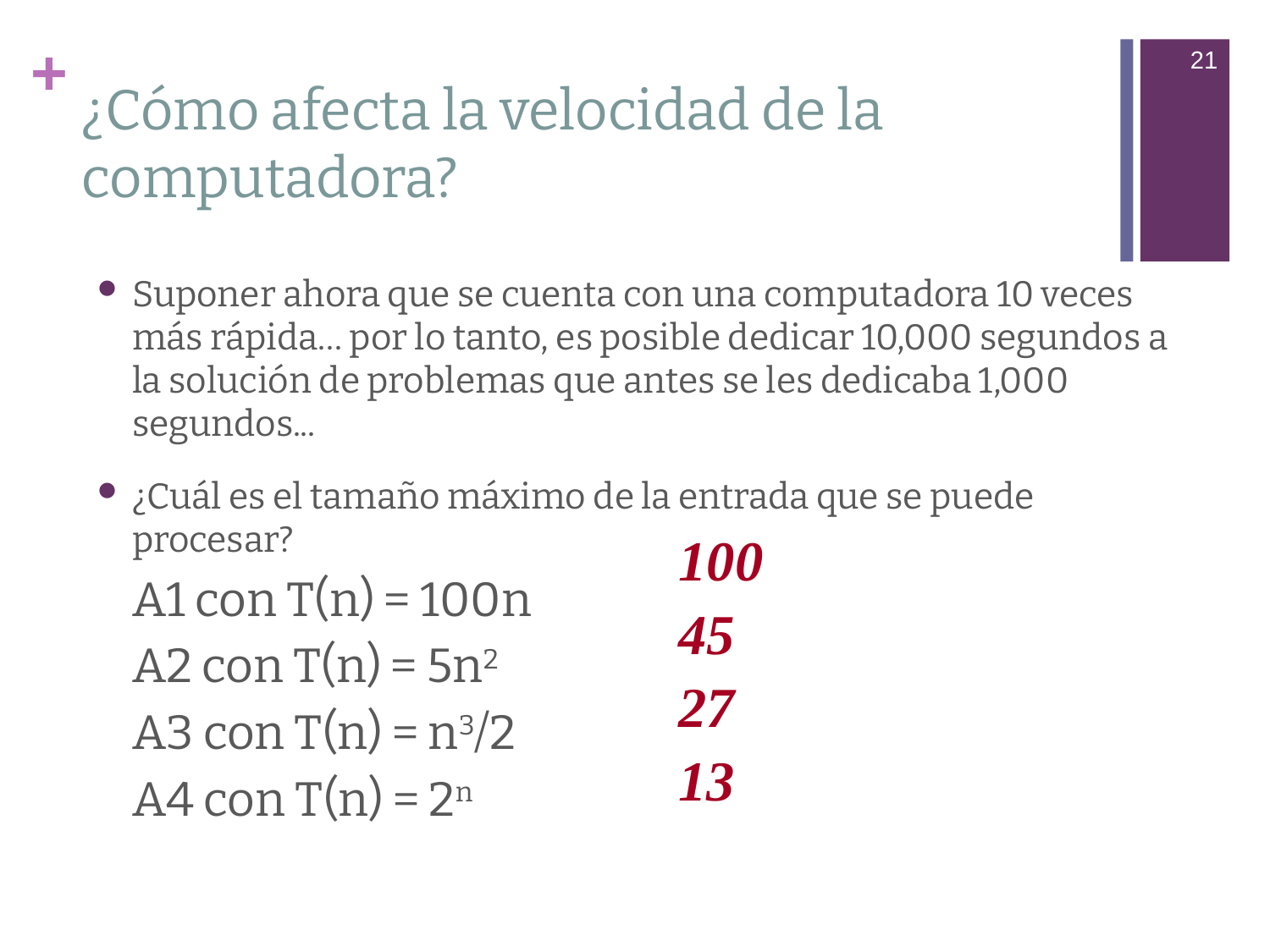

21
# ¿Cómo afecta la velocidad de la computadora?
Suponer ahora que se cuenta con una computadora 10 veces más rápida… por lo tanto, es posible dedicar 10,000 segundos a la solución de problemas que antes se les dedicaba 1,000 segundos...
¿Cuál es el tamaño máximo de la entrada que se puede procesar?
A1 con T(n) = 100n
A2 con T(n) = 5n2
A3 con T(n) = n3/2
A4 con T(n) = 2n

100
45
27
13